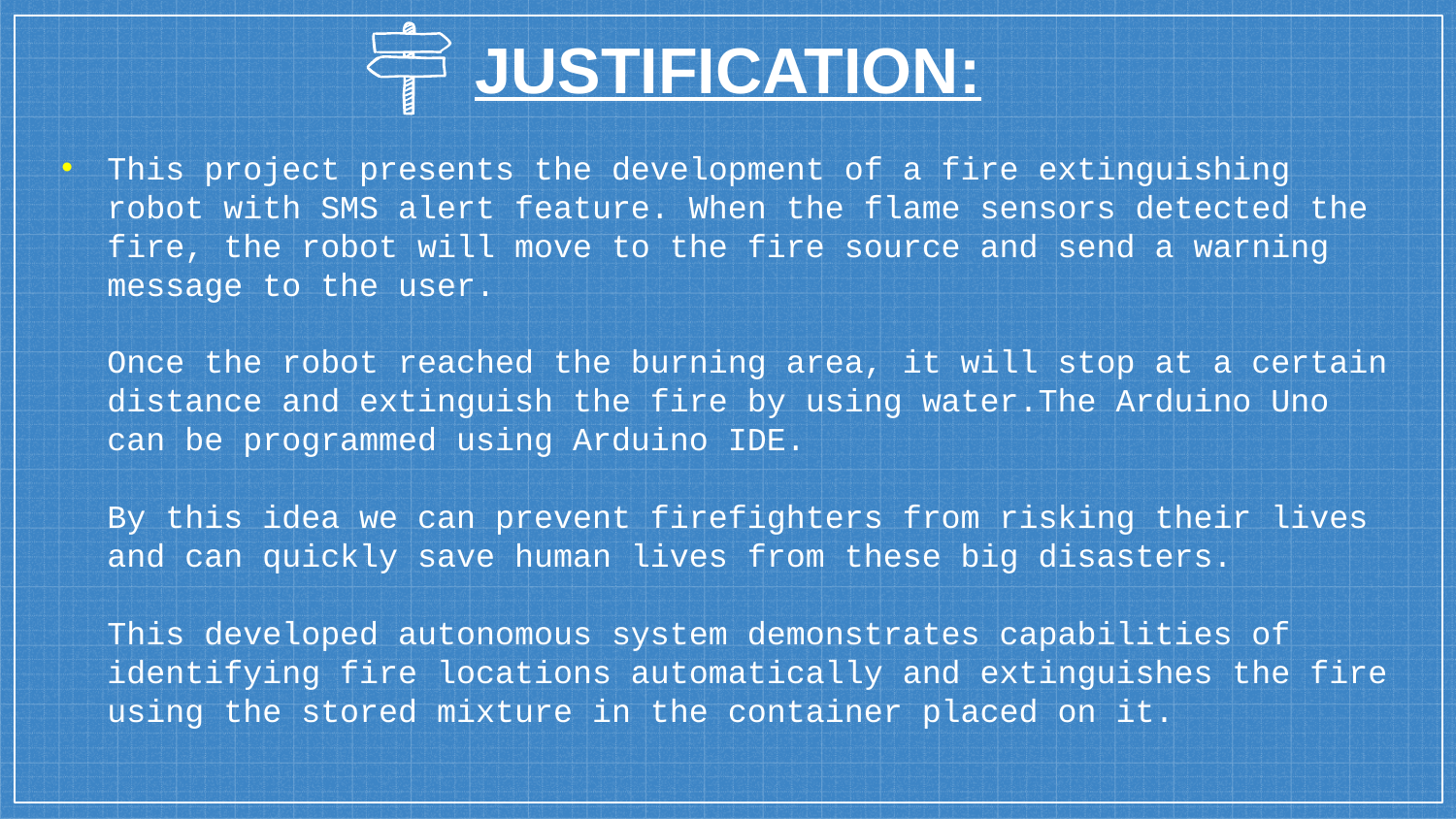

JUSTIFICATION:
# This project presents the development of a fire extinguishing robot with SMS alert feature. When the flame sensors detected the fire, the robot will move to the fire source and send a warning message to the user. Once the robot reached the burning area, it will stop at a certain distance and extinguish the fire by using water.The Arduino Uno can be programmed using Arduino IDE. By this idea we can prevent firefighters from risking their lives and can quickly save human lives from these big disasters. This developed autonomous system demonstrates capabilities of identifying fire locations automatically and extinguishes the fire using the stored mixture in the container placed on it.